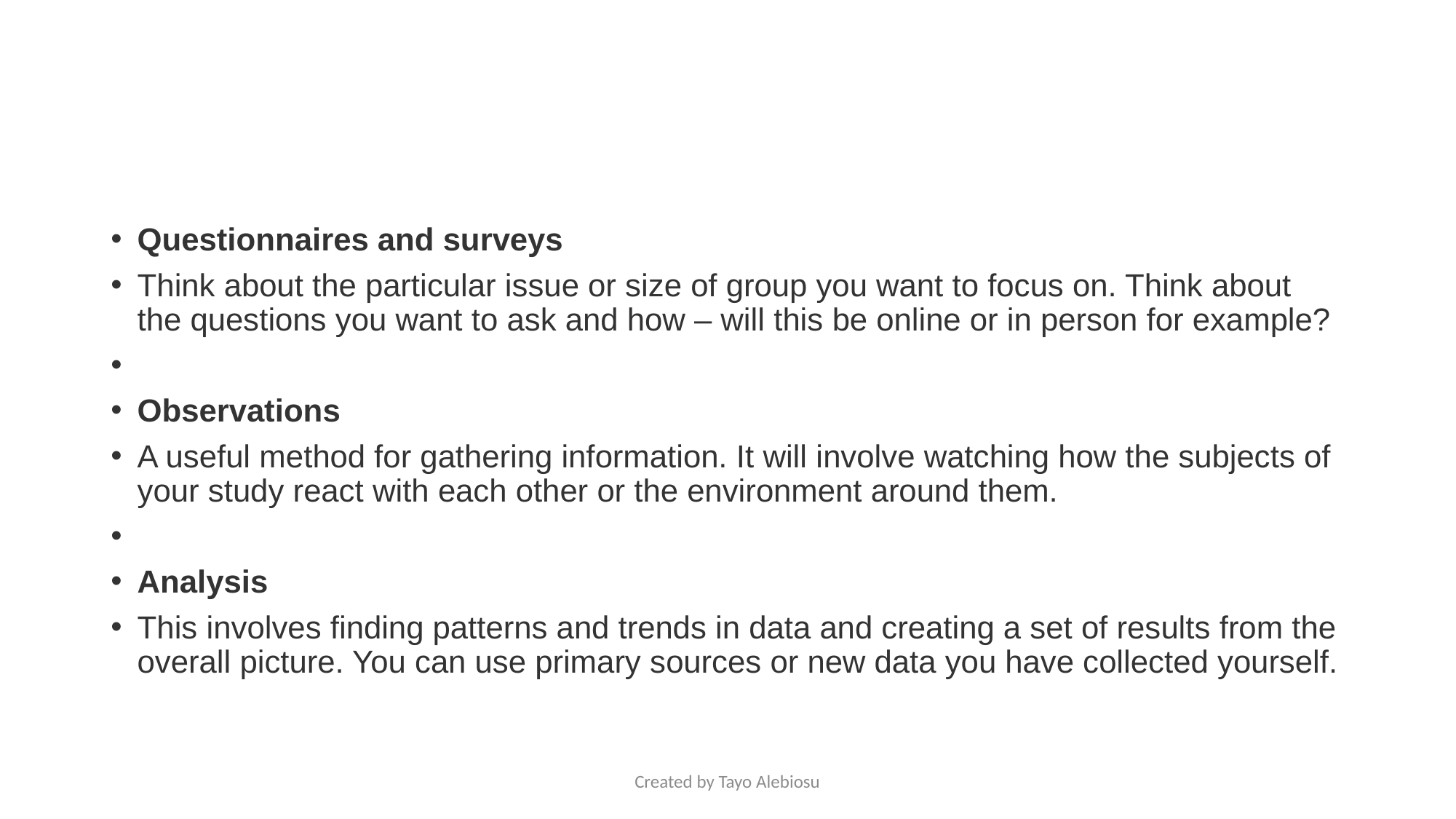

#
Questionnaires and surveys
Think about the particular issue or size of group you want to focus on. Think about the questions you want to ask and how – will this be online or in person for example?

Observations
A useful method for gathering information. It will involve watching how the subjects of your study react with each other or the environment around them.

Analysis
This involves finding patterns and trends in data and creating a set of results from the overall picture. You can use primary sources or new data you have collected yourself.

Created by Tayo Alebiosu